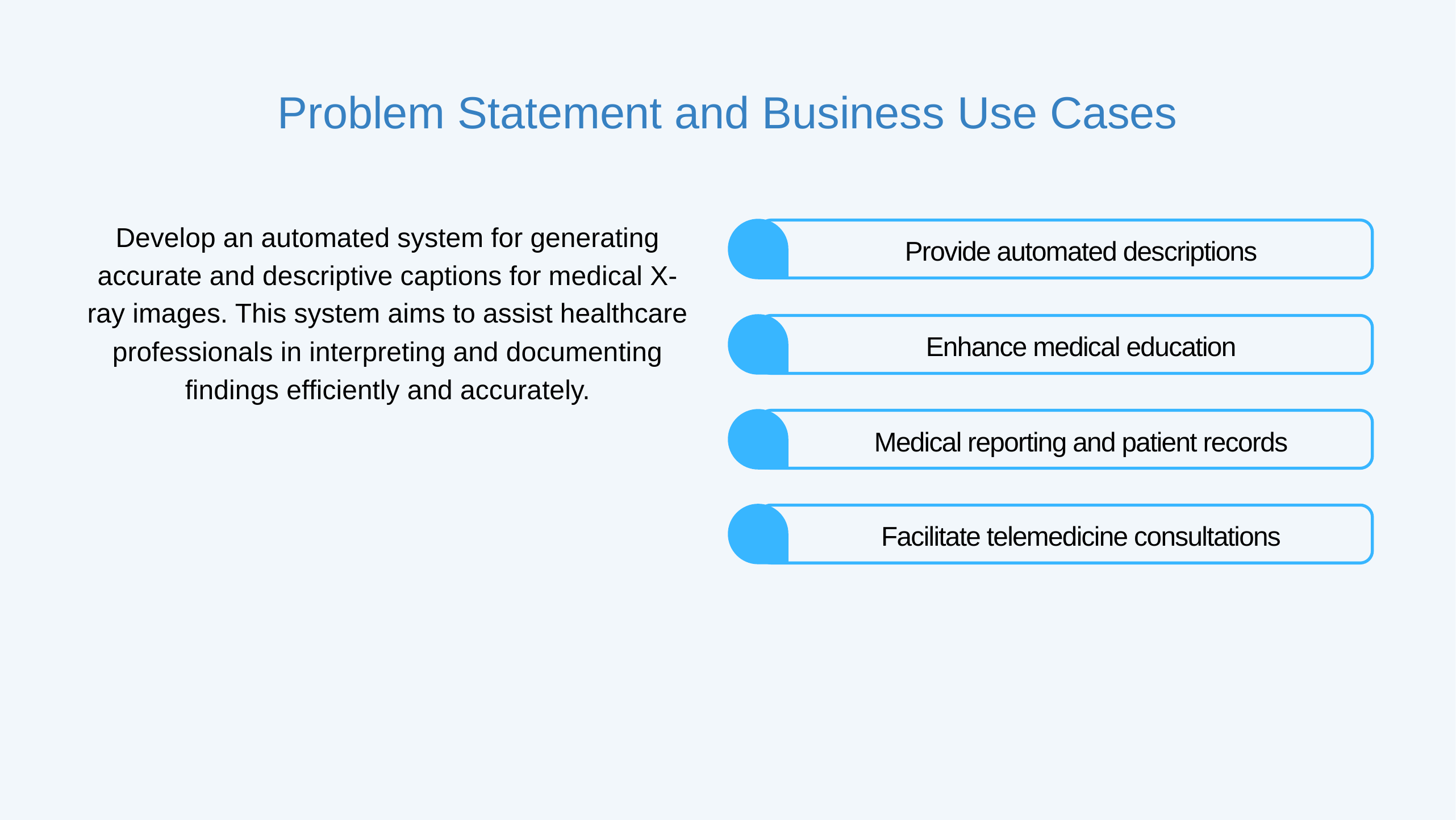

Problem Statement and Business Use Cases

Develop an automated system for generating accurate and descriptive captions for medical X-ray images. This system aims to assist healthcare professionals in interpreting and documenting findings efficiently and accurately.

Provide automated descriptions

Enhance medical education

Medical reporting and patient records

Facilitate telemedicine consultations